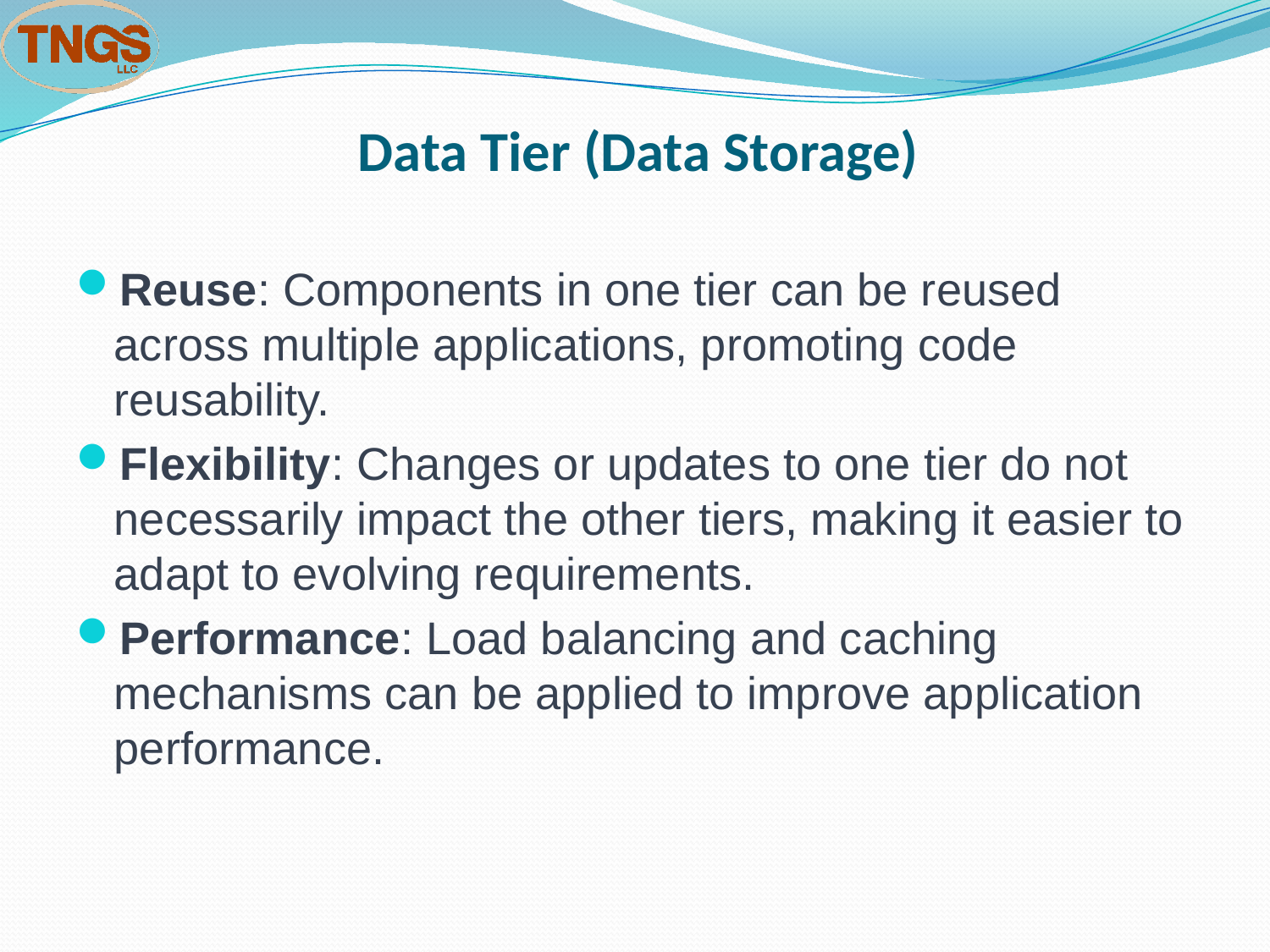

# Data Tier (Data Storage)
Reuse: Components in one tier can be reused across multiple applications, promoting code reusability.
Flexibility: Changes or updates to one tier do not necessarily impact the other tiers, making it easier to adapt to evolving requirements.
Performance: Load balancing and caching mechanisms can be applied to improve application performance.